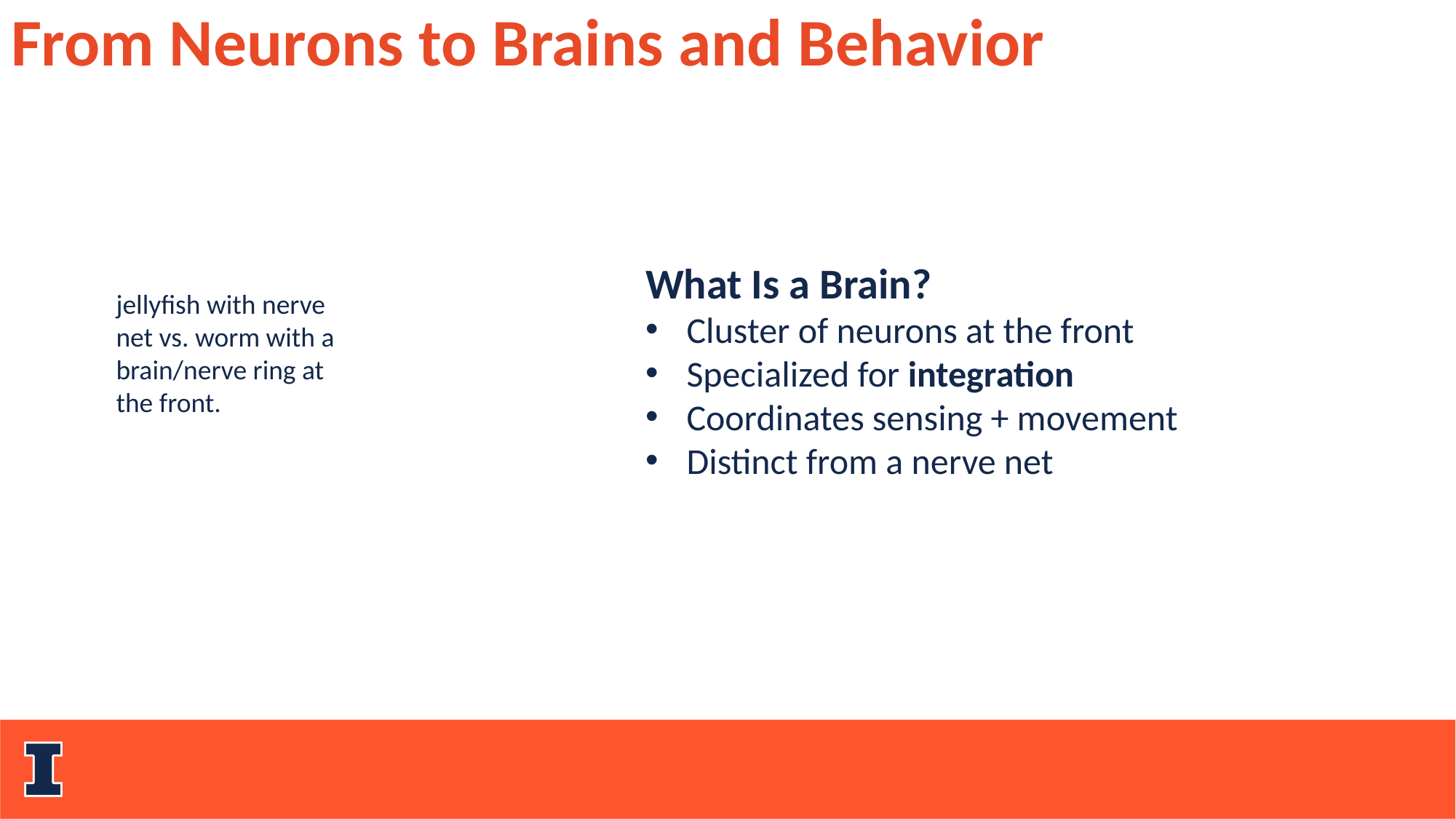

From Neurons to Brains and Behavior
What Is a Brain?
Cluster of neurons at the front
Specialized for integration
Coordinates sensing + movement
Distinct from a nerve net

jellyfish with nerve net vs. worm with a brain/nerve ring at the front.